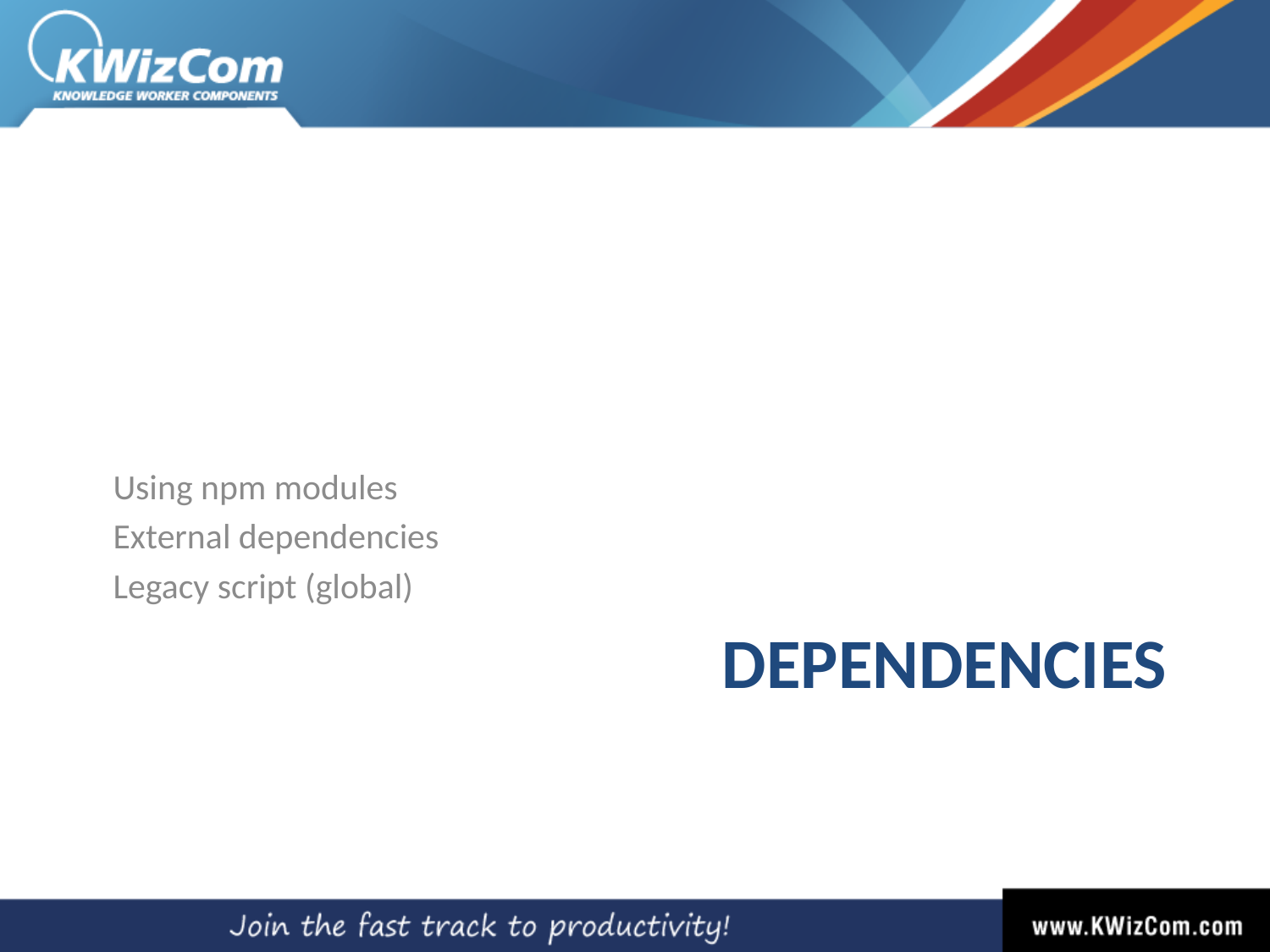

Using npm modules
External dependencies
Legacy script (global)
# Dependencies